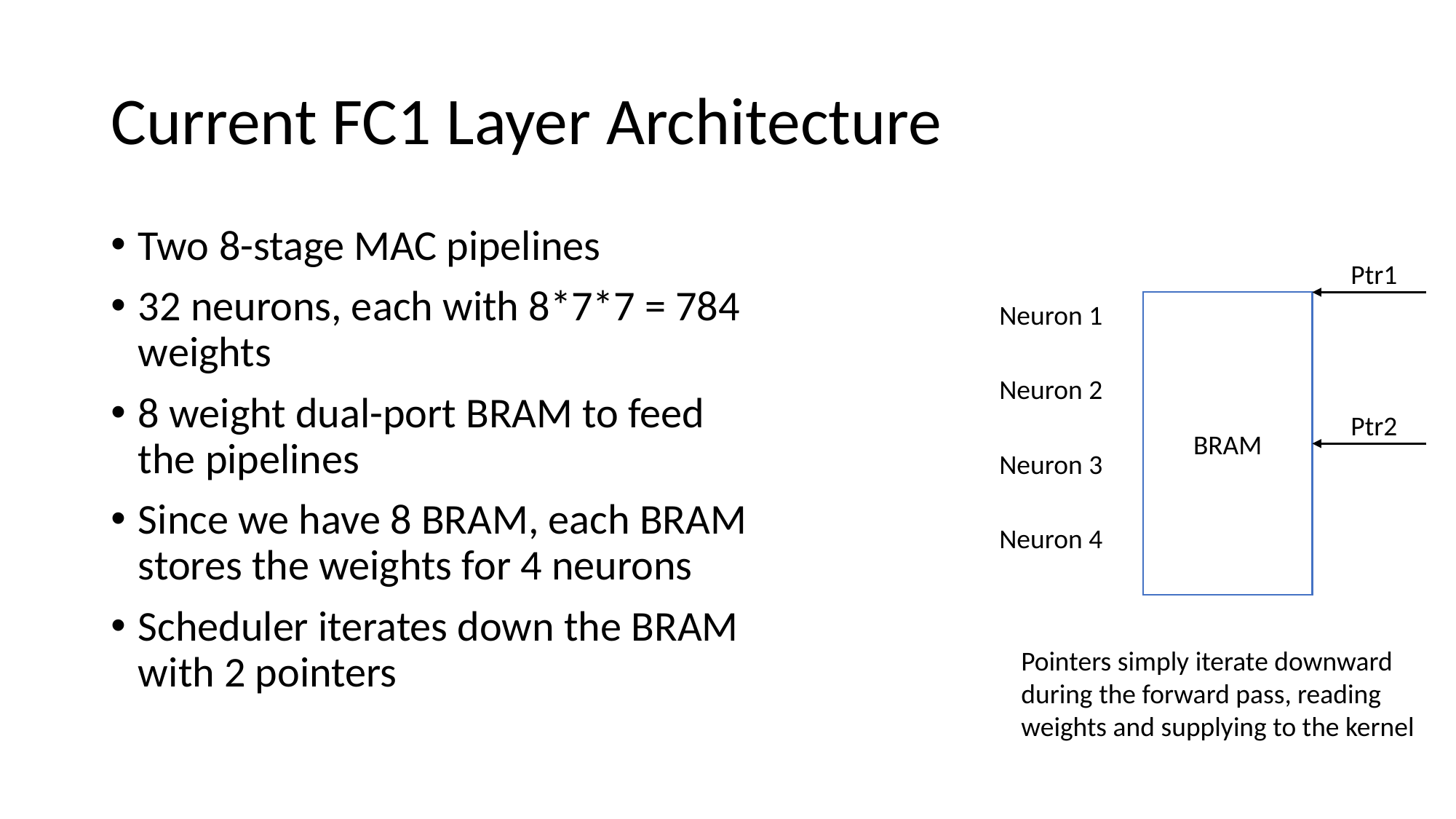

# Current FC1 Layer Architecture
Two 8-stage MAC pipelines
32 neurons, each with 8*7*7 = 784 weights
8 weight dual-port BRAM to feed the pipelines
Since we have 8 BRAM, each BRAM stores the weights for 4 neurons
Scheduler iterates down the BRAM with 2 pointers

Ptr1
Neuron 1
BRAM
Neuron 2
Ptr2
Neuron 3
Neuron 4
Pointers simply iterate downward during the forward pass, reading weights and supplying to the kernel